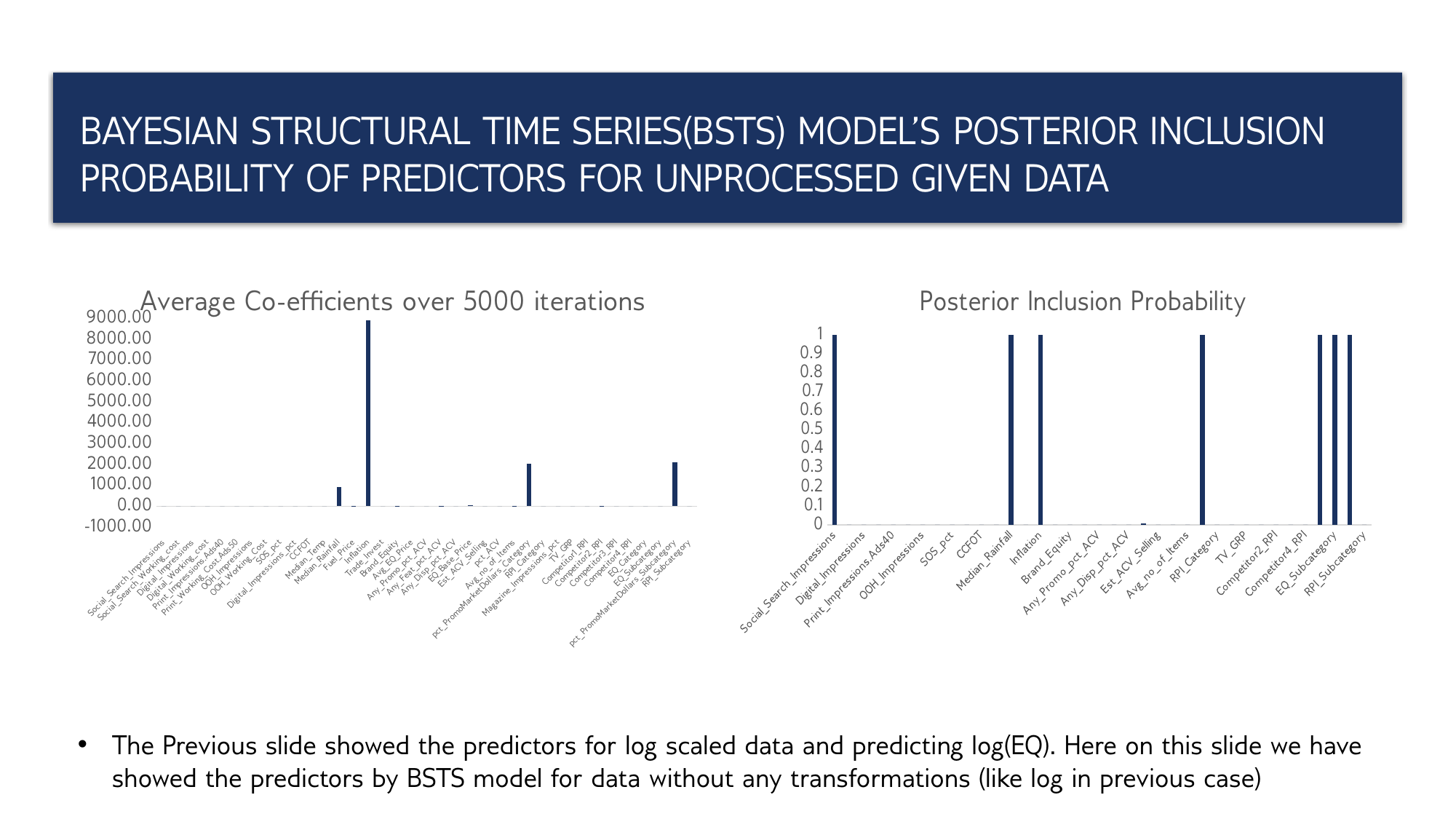

# Bayesian structural time series(BSTS) model’s posterior inclusion probability of predictors for unprocessed given data

### Chart:

| Category | Average Co-efficients over 5000 iterations |
|---|---|
| Social_Search_Impressions | 2.359978e-05 |
| Social_Search_Working_cost | 0.0 |
| Digital_Impressions | 2.439219e-07 |
| Digital_Working_cost | 0.0 |
| Print_Impressions.Ads40 | 0.0 |
| Print_Working_Cost.Ads50 | 0.0 |
| OOH_Impressions | 0.0 |
| OOH_Working_Cost | 0.0 |
| SOS_pct | 0.0 |
| Digital_Impressions_pct | -0.2267211 |
| CCFOT | -0.8766574 |
| Median_Temp | 0.0 |
| Median_Rainfall | 934.8988 |
| Fuel_Price | -2.540793 |
| Inflation | 8887.924 |
| Trade_Invest | 0.0 |
| Brand_Equity | -39.18817 |
| Avg_EQ_Price | -0.04320914 |
| Any_Promo_pct_ACV | -0.2576051 |
| Any_Feat_pct_ACV | 0.6484851 |
| Any_Disp_pct_ACV | 0.0 |
| EQ_Base_Price | 46.87834 |
| Est_ACV_Selling | 0.0 |
| pct_ACV | 0.02461556 |
| Avg_no_of_Items | 3.948931 |
| pct_PromoMarketDollars_Category | 2029.368 |
| RPI_Category | -0.7554526 |
| Magazine_Impressions_pct | -0.7736262 |
| TV_GRP | -0.2405005 |
| Competitor1_RPI | -0.1307899 |
| Competitor2_RPI | 1.403134 |
| Competitor3_RPI | -0.5074975 |
| Competitor4_RPI | 0.0337107 |
| EQ_Category | 6.697535e-05 |
| EQ_Subcategory | 0.0008644319 |
| pct_PromoMarketDollars_Subcategory | 2094.615 |
| RPI_Subcategory | 0.0 |

### Chart:

| Category | Posterior Inclusion Probability |
|---|---|
| Social_Search_Impressions | 1.0 |
| Social_Search_Working_cost | 0.0 |
| Digital_Impressions | 0.0 |
| Digital_Working_cost | 0.0 |
| Print_Impressions.Ads40 | 0.0 |
| Print_Working_Cost.Ads50 | 0.0 |
| OOH_Impressions | 0.0 |
| OOH_Working_Cost | 0.0 |
| SOS_pct | 0.0 |
| Digital_Impressions_pct | 0.0 |
| CCFOT | 0.0 |
| Median_Temp | 0.0 |
| Median_Rainfall | 1.0 |
| Fuel_Price | 0.0 |
| Inflation | 1.0 |
| Trade_Invest | 0.0 |
| Brand_Equity | 0.0 |
| Avg_EQ_Price | 0.0 |
| Any_Promo_pct_ACV | 0.0 |
| Any_Feat_pct_ACV | 0.0 |
| Any_Disp_pct_ACV | 0.0 |
| EQ_Base_Price | 0.005235602 |
| Est_ACV_Selling | 0.0 |
| pct_ACV | 0.0 |
| Avg_no_of_Items | 0.0 |
| pct_PromoMarketDollars_Category | 1.0 |
| RPI_Category | 0.0 |
| Magazine_Impressions_pct | 0.0 |
| TV_GRP | 0.0 |
| Competitor1_RPI | 0.0 |
| Competitor2_RPI | 0.0 |
| Competitor3_RPI | 0.0 |
| Competitor4_RPI | 0.0 |
| EQ_Category | 1.0 |
| EQ_Subcategory | 1.0 |
| pct_PromoMarketDollars_Subcategory | 1.0 |
| RPI_Subcategory | 0.0 |
The Previous slide showed the predictors for log scaled data and predicting log(EQ). Here on this slide we have showed the predictors by BSTS model for data without any transformations (like log in previous case)